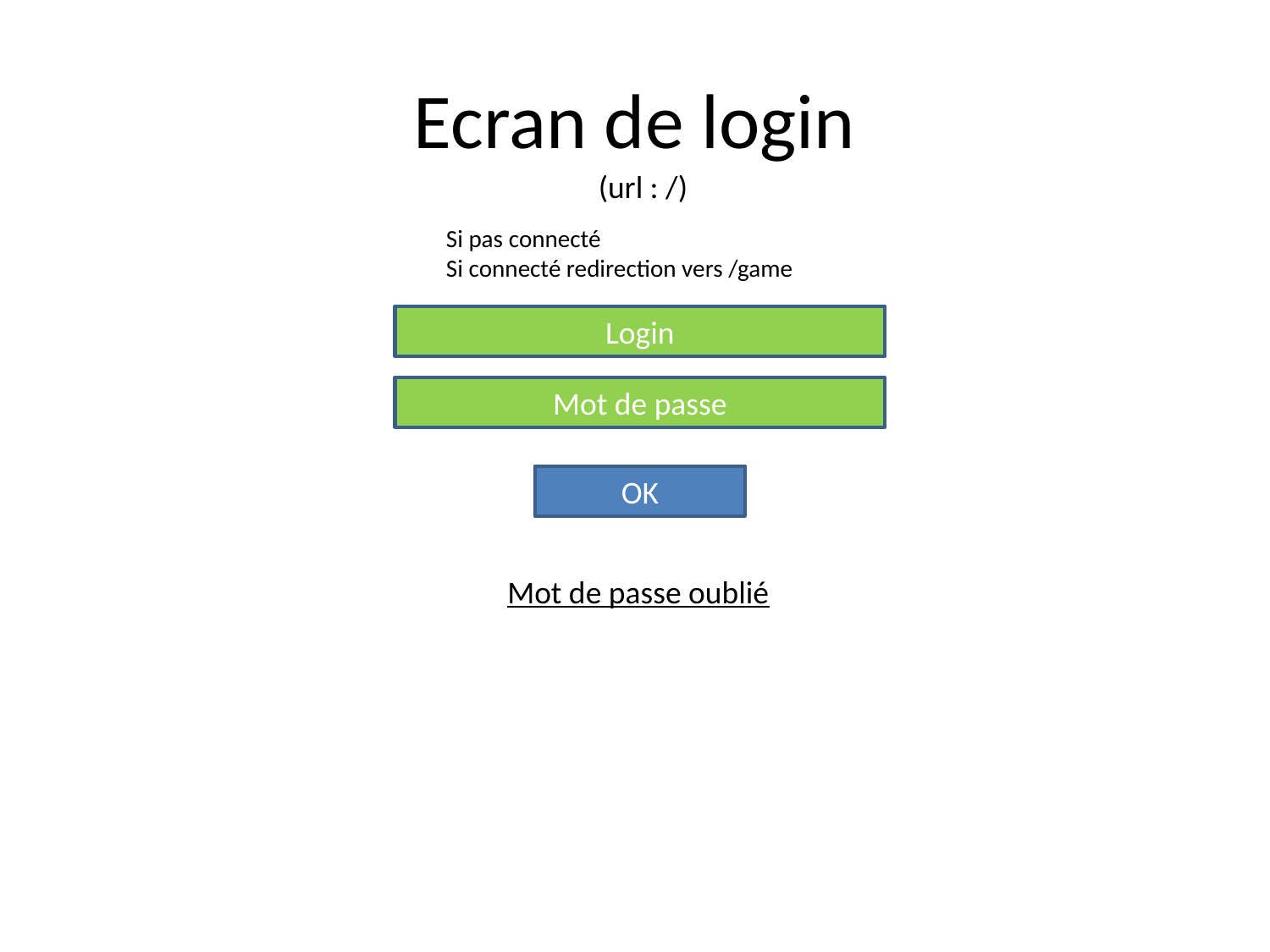

# Ecran de login
(url : /)
Si pas connecté
Si connecté redirection vers /game
Login
Mot de passe
OK
Mot de passe oublié